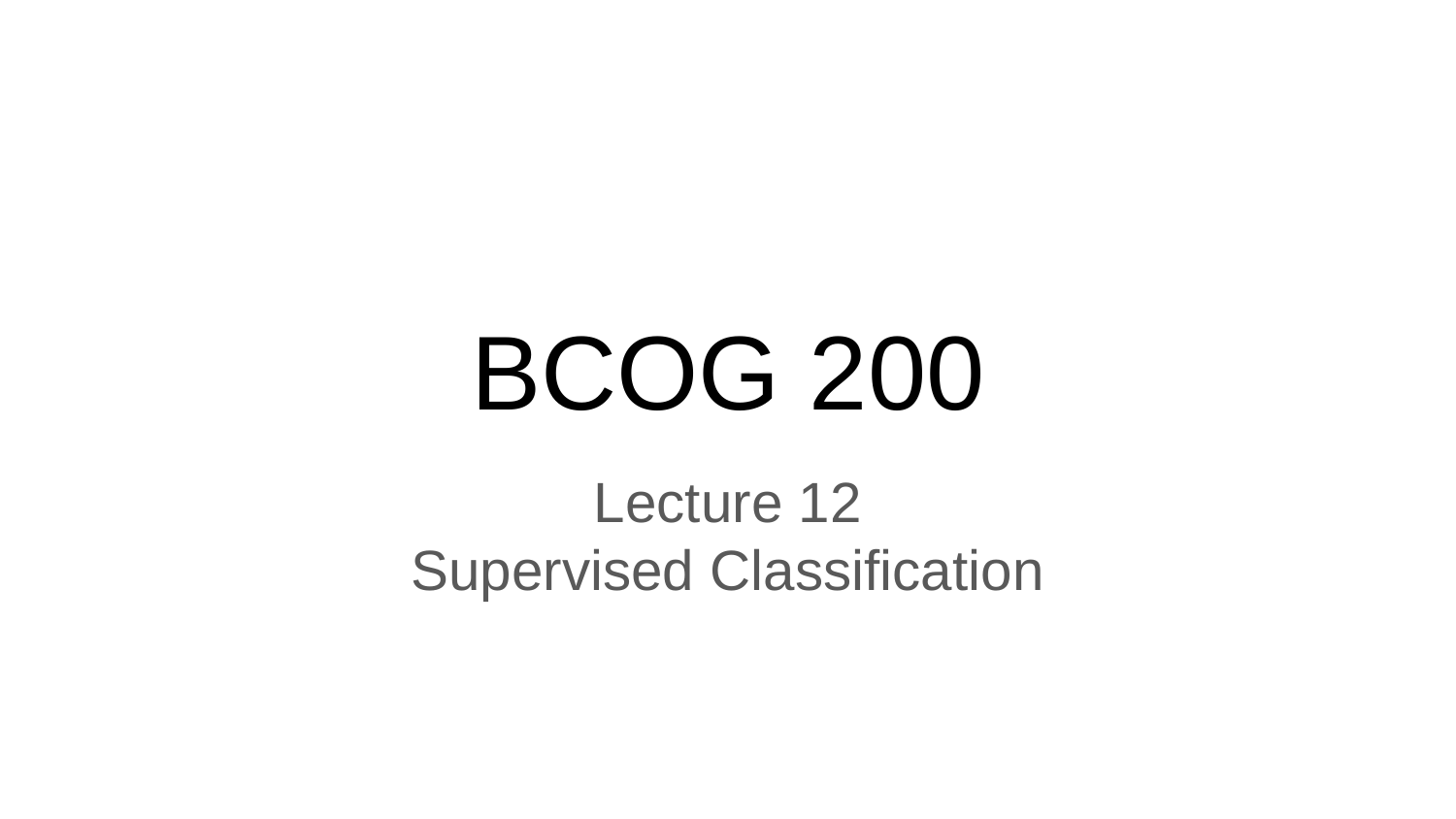

# BCOG 200
Lecture 12
Supervised Classification